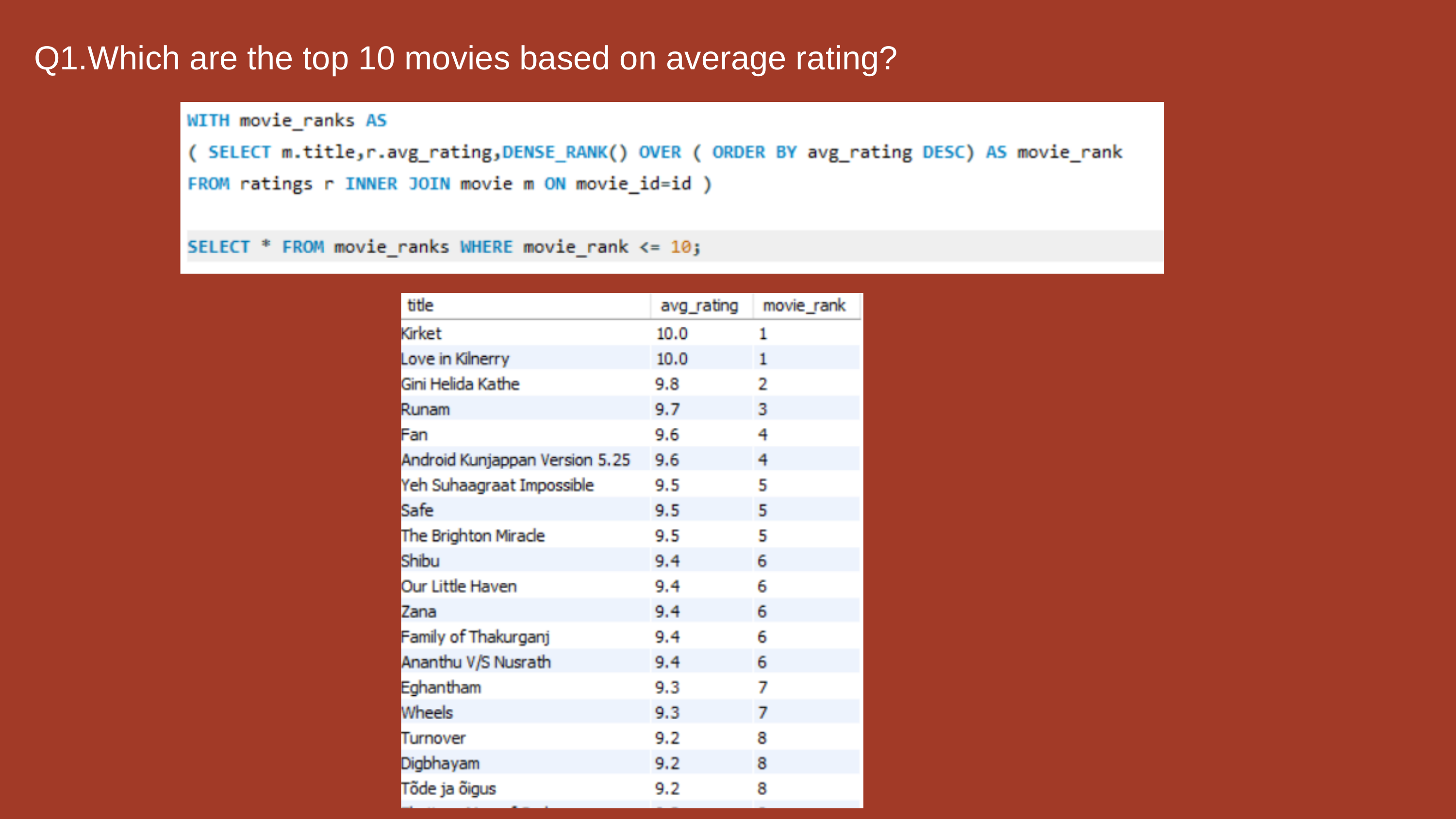

Q1.Which are the top 10 movies based on average rating?